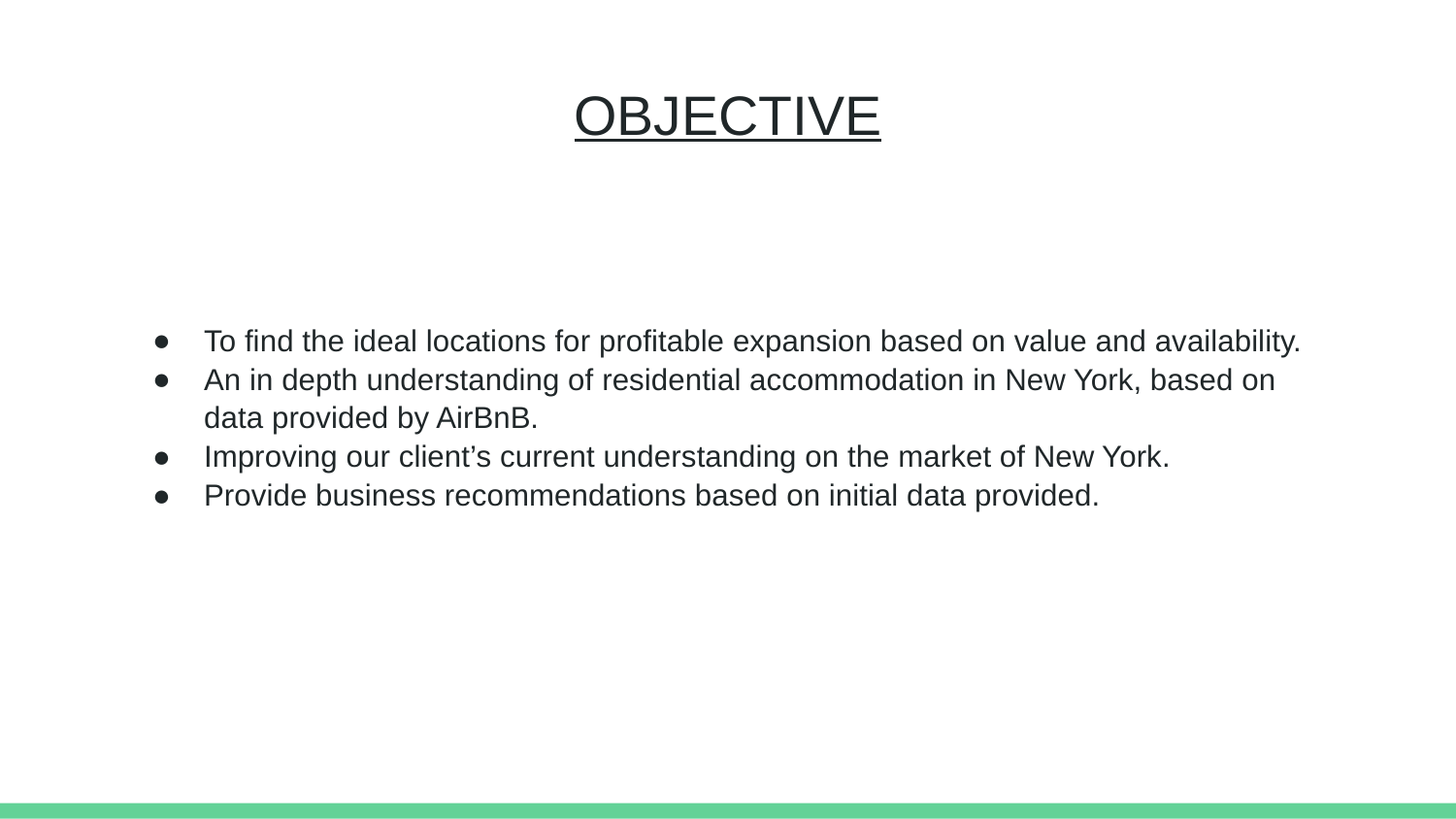

# OBJECTIVE

To find the ideal locations for profitable expansion based on value and availability.
An in depth understanding of residential accommodation in New York, based on data provided by AirBnB.
Improving our client’s current understanding on the market of New York.
Provide business recommendations based on initial data provided.